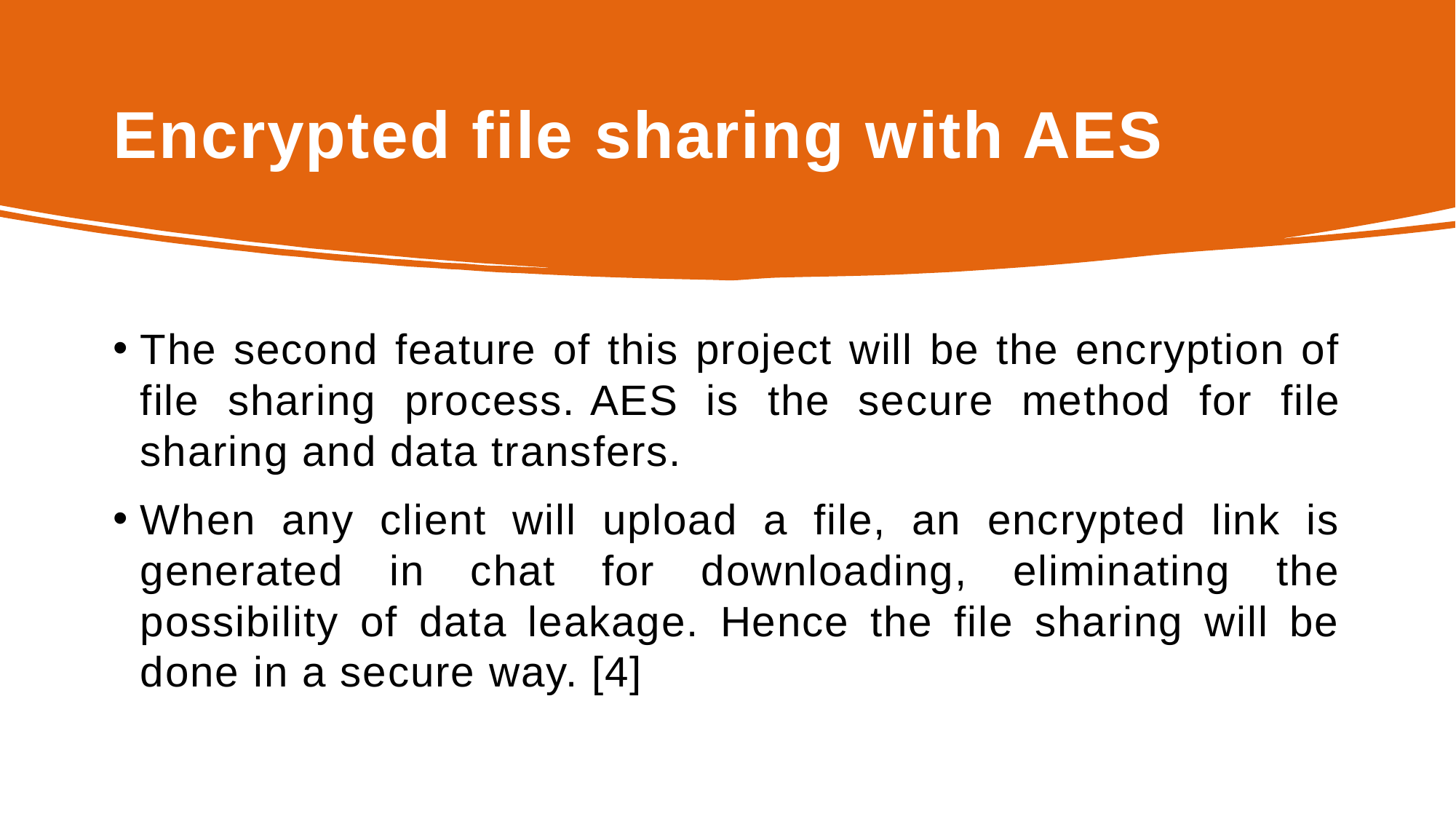

# Encrypted file sharing with AES
The second feature of this project will be the encryption of file sharing process. AES is the secure method for file sharing and data transfers.
When any client will upload a file, an encrypted link is generated in chat for downloading, eliminating the possibility of data leakage. Hence the file sharing will be done in a secure way. [4]